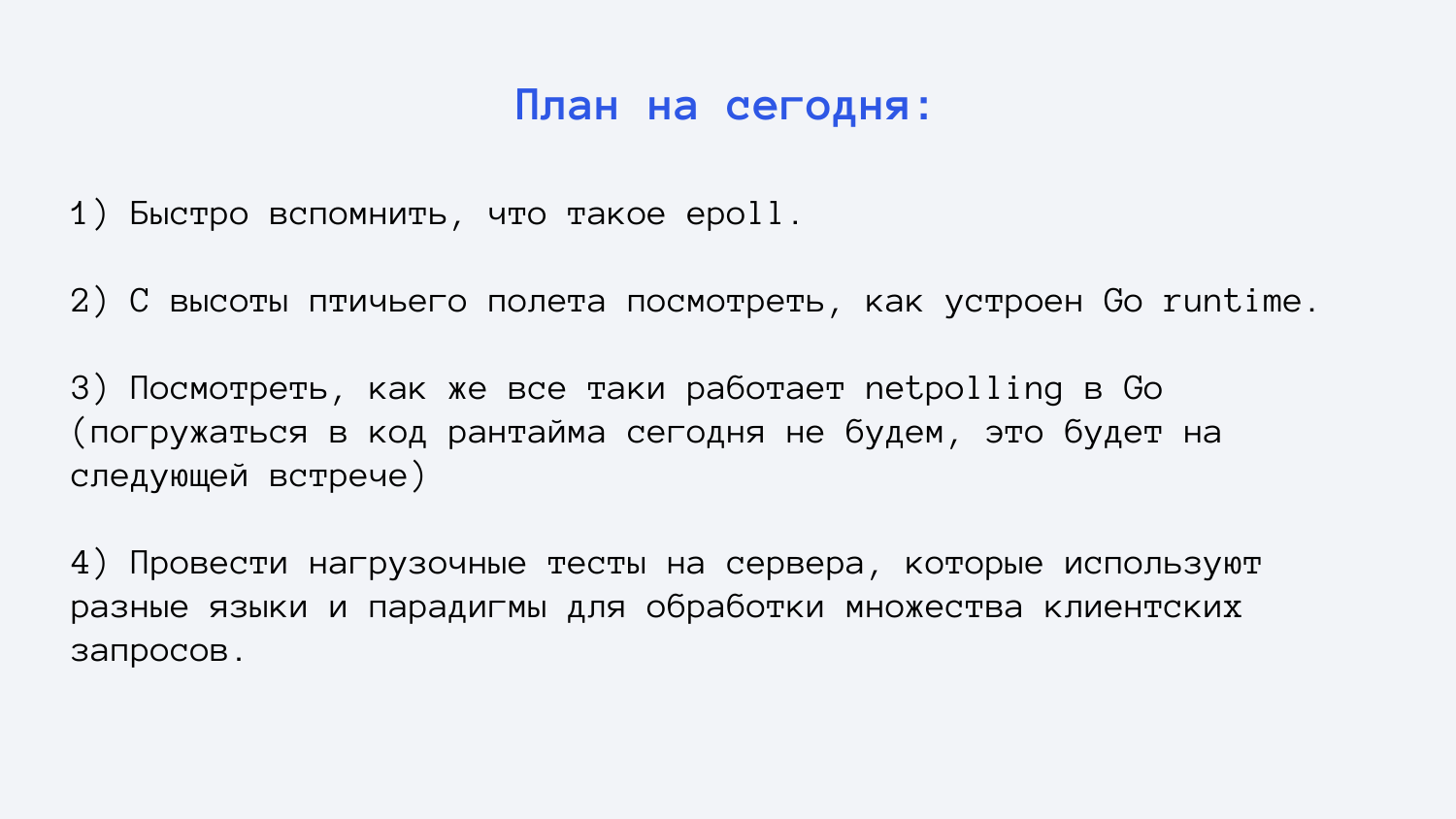

План на сегодня:

1) Быстро вспомнить, что такое epoll.

2) С высоты птичьего полета посмотреть, как устроен Go runtime.

3) Посмотреть, как же все таки работает netpolling в Go (погружаться в код рантайма сегодня не будем, это будет на следующей встрече)

4) Провести нагрузочные тесты на сервера, которые используют разные языки и парадигмы для обработки множества клиентских запросов.